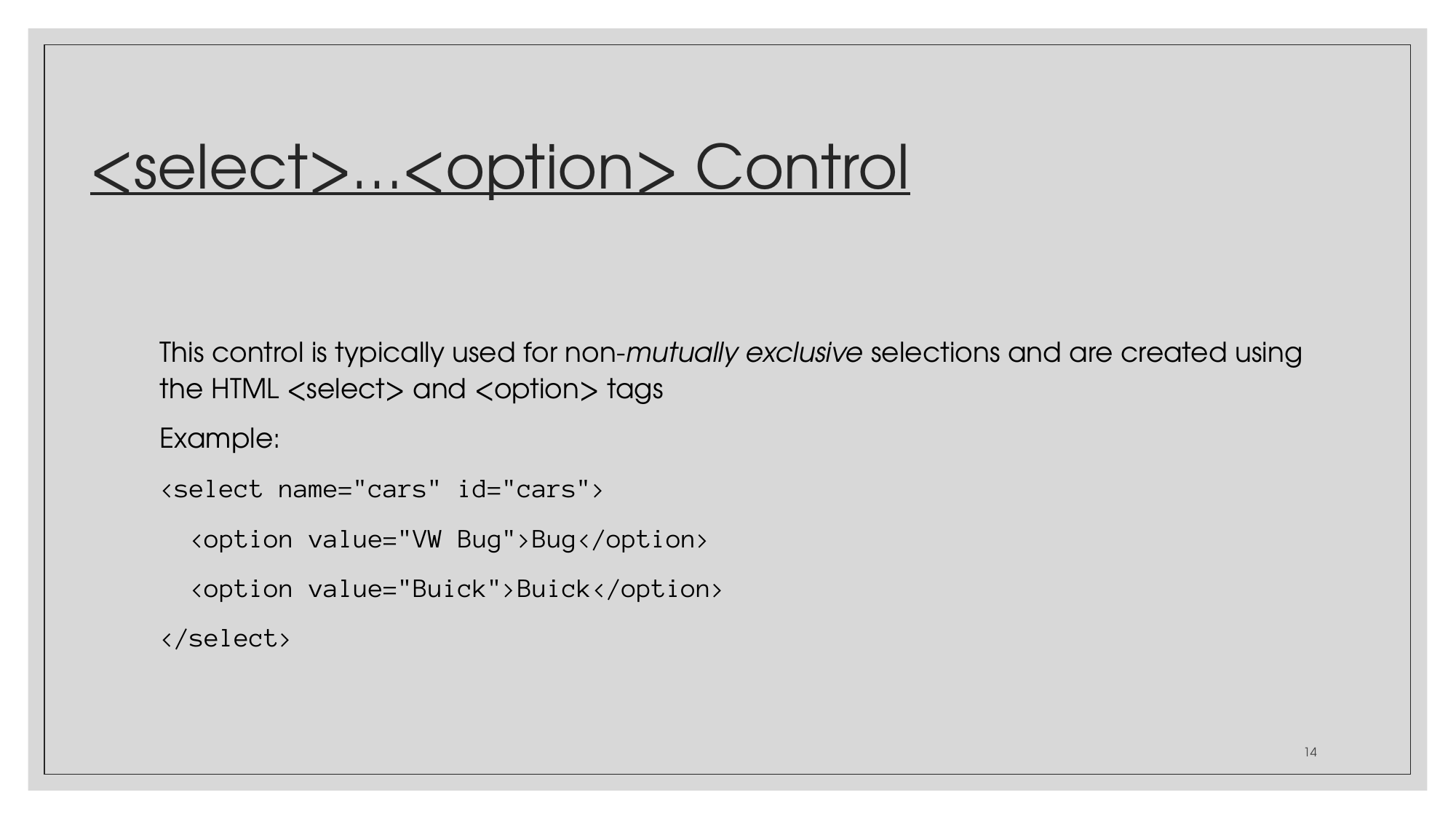

# <select>…<option> Control
This control is typically used for non-mutually exclusive selections and are created using the HTML <select> and <option> tags
Example:
<select name="cars" id="cars">
  <option value="VW Bug">Bug</option>
  <option value="Buick">Buick</option>
</select>
14